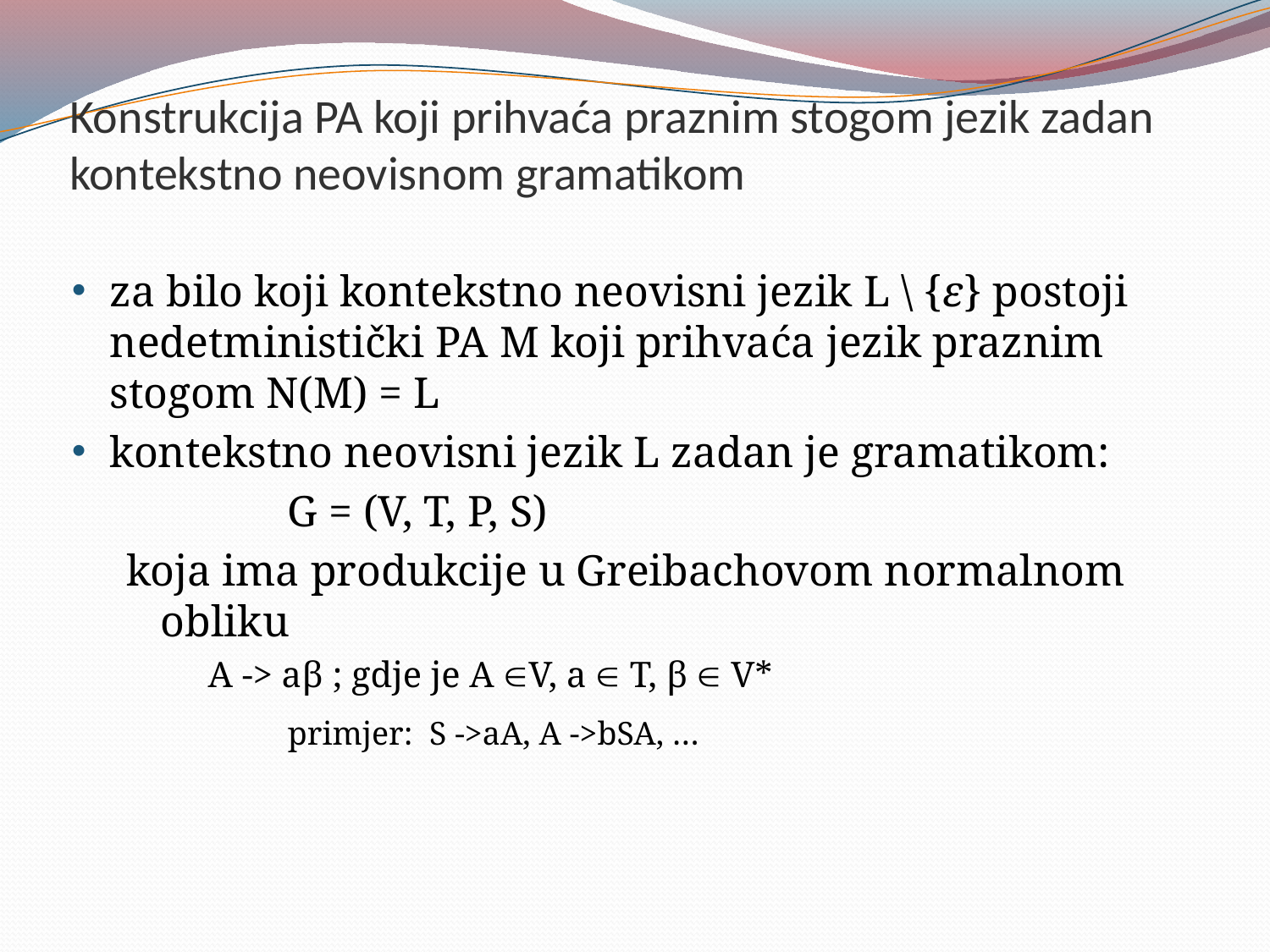

# Konstrukcija PA koji prihvaća praznim stogom jezik zadan kontekstno neovisnom gramatikom
za bilo koji kontekstno neovisni jezik L \ {ε} postoji nedetministički PA M koji prihvaća jezik praznim stogom N(M) = L
kontekstno neovisni jezik L zadan je gramatikom:
		G = (V, T, P, S)
koja ima produkcije u Greibachovom normalnom obliku
A -> aβ ; gdje je A ∈V, a ∈ T, β ∈ V*
		primjer:  S ->aA, A ->bSA, …